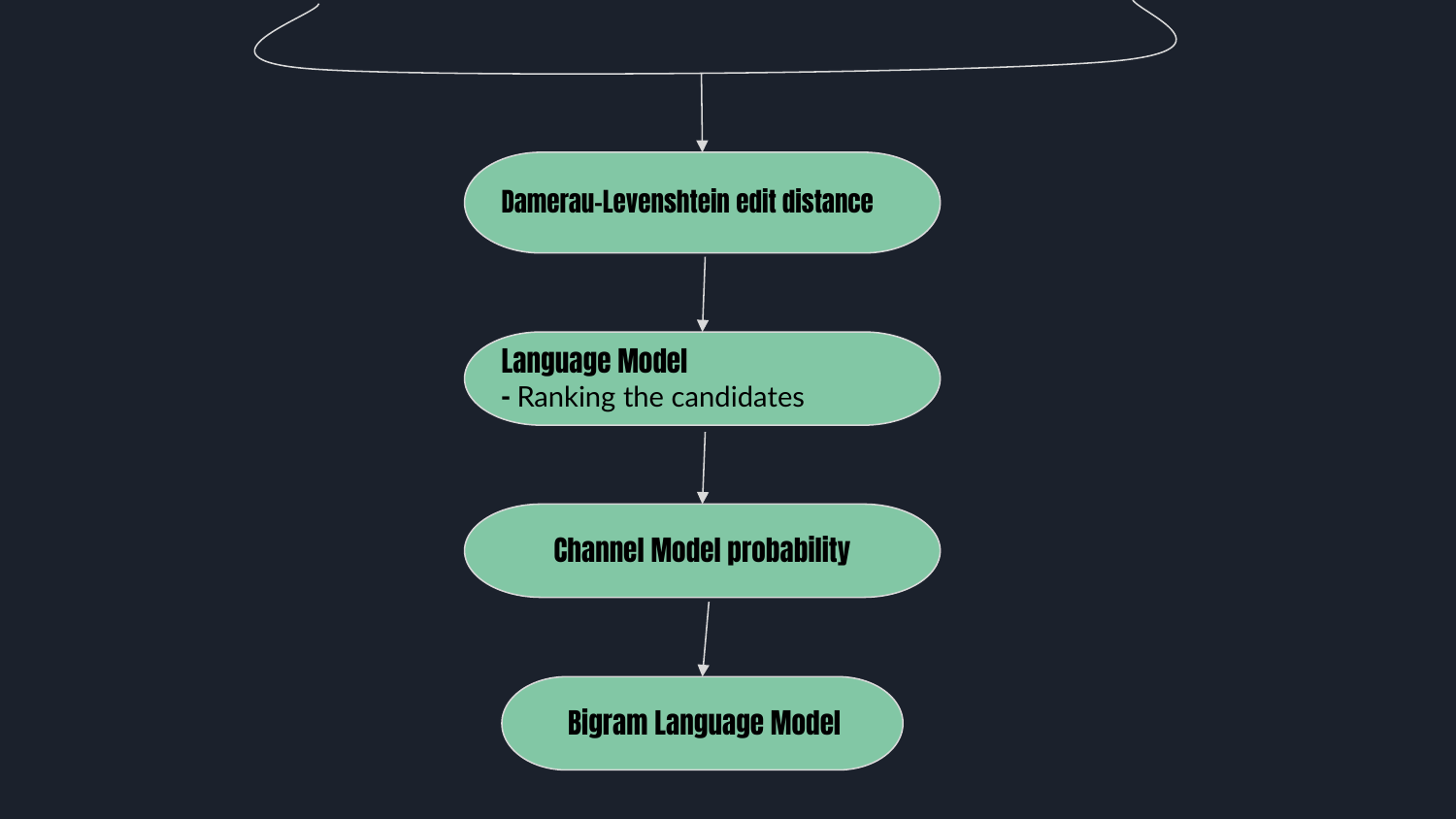

Damerau-Levenshtein edit distance
Language Model
– Ranking the candidates
        Channel Model probability
     Bigram Language Model